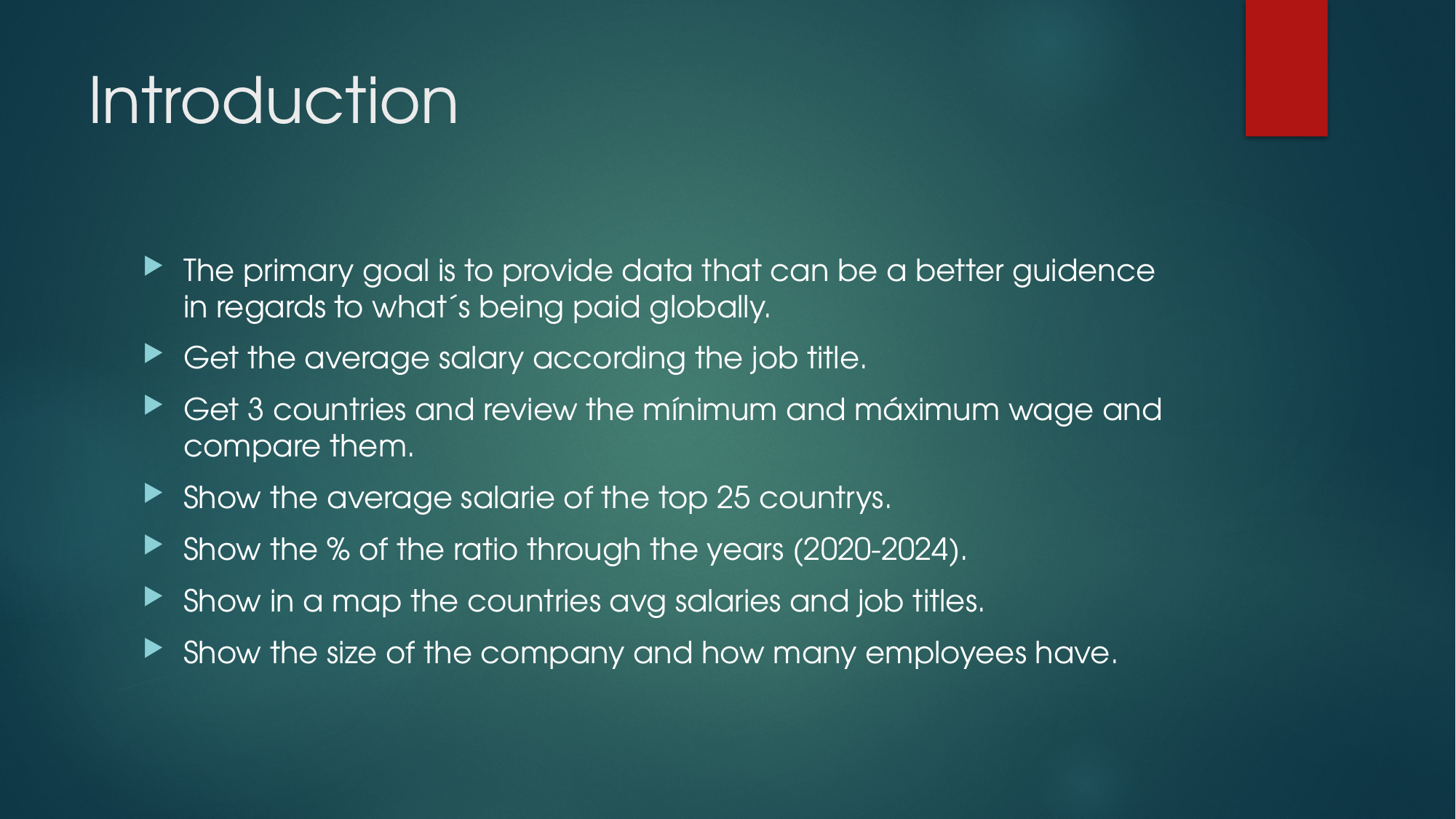

# Introduction
The primary goal is to provide data that can be a better guidence in regards to what´s being paid globally.
Get the average salary according the job title.
Get 3 countries and review the mínimum and máximum wage and compare them.
Show the average salarie of the top 25 countrys.
Show the % of the ratio through the years (2020-2024).
Show in a map the countries avg salaries and job titles.
Show the size of the company and how many employees have.